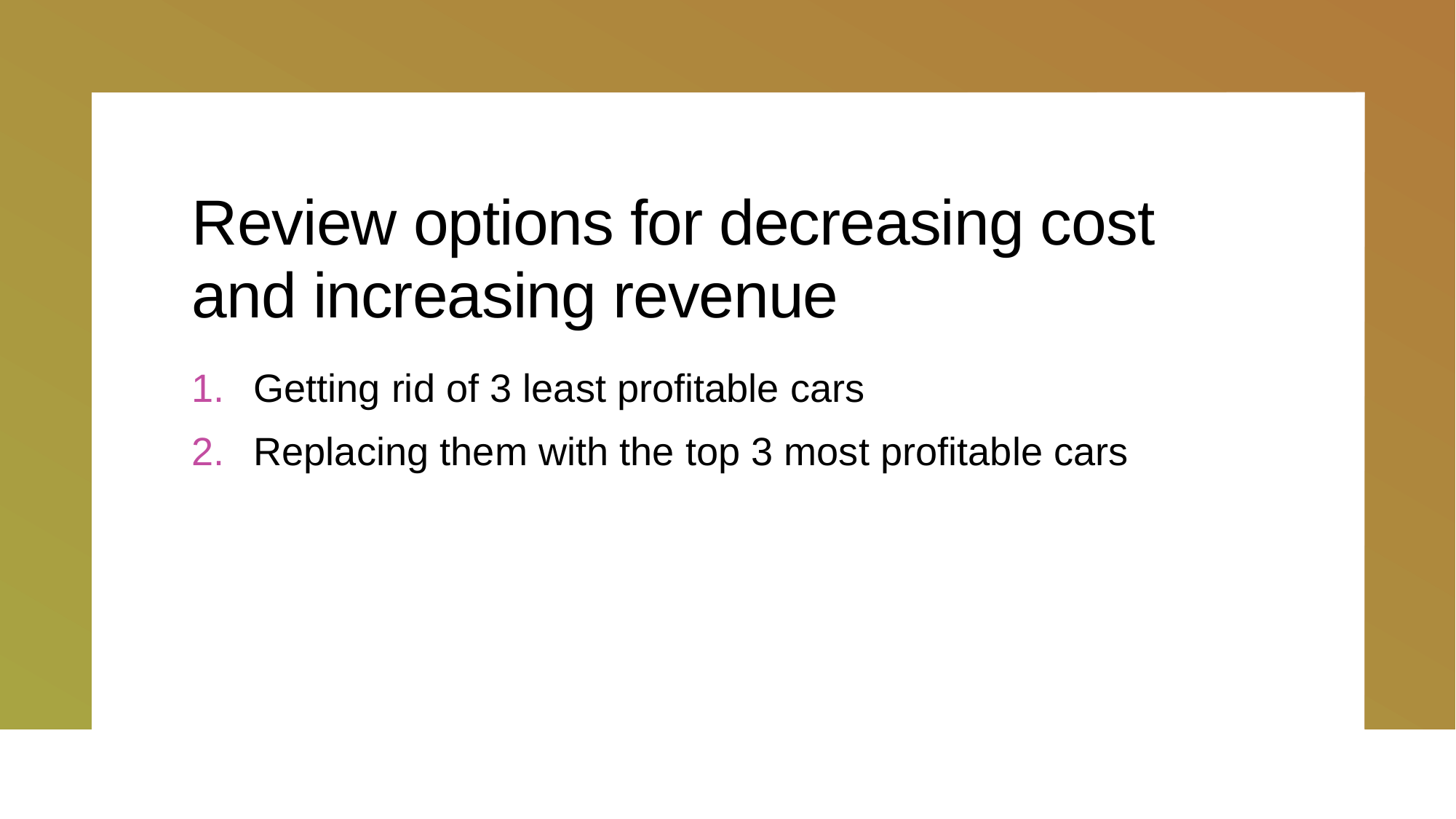

# Review options for decreasing cost and increasing revenue
Getting rid of 3 least profitable cars
Replacing them with the top 3 most profitable cars